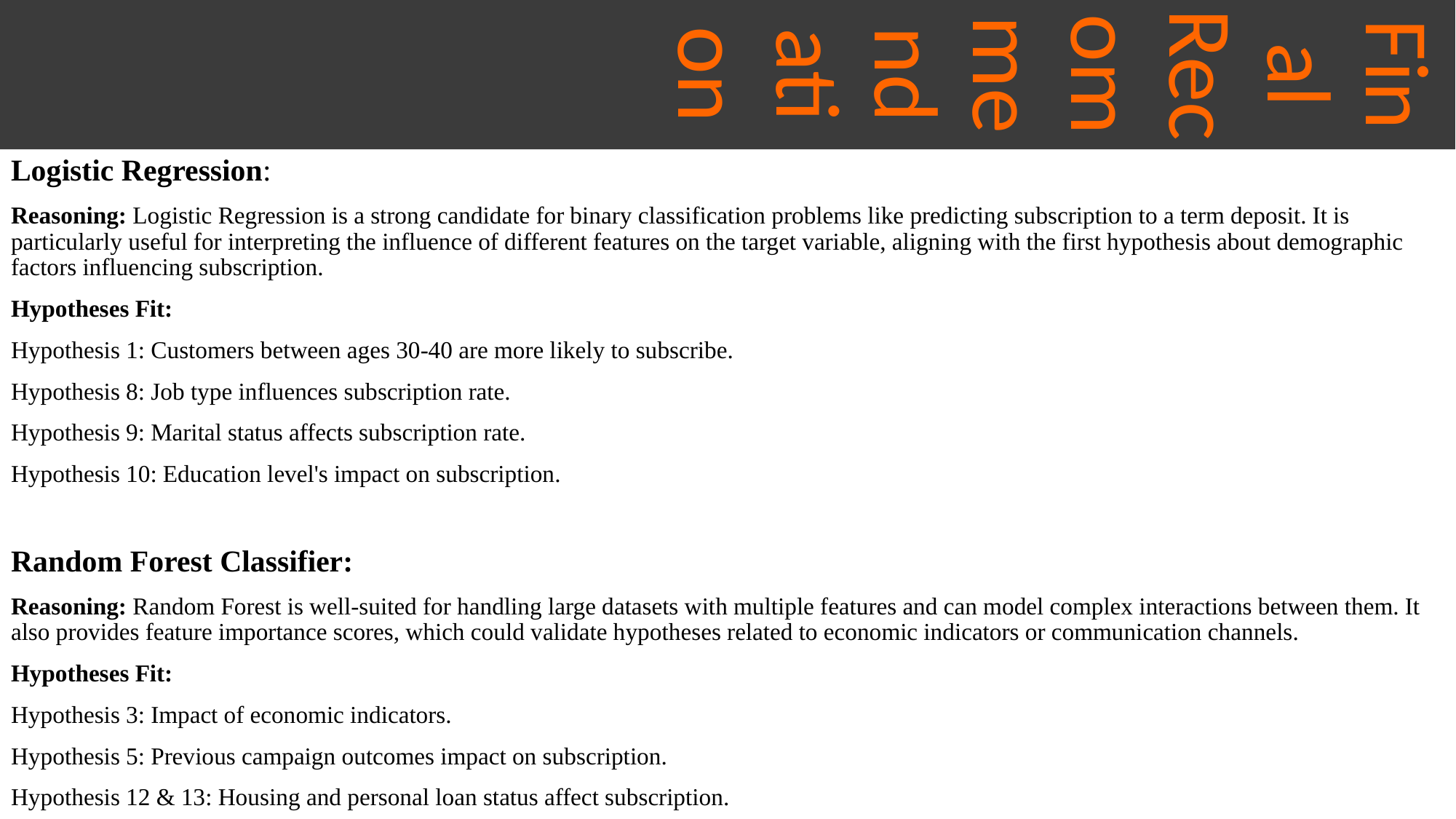

# Final Recommendation
Logistic Regression:
Reasoning: Logistic Regression is a strong candidate for binary classification problems like predicting subscription to a term deposit. It is particularly useful for interpreting the influence of different features on the target variable, aligning with the first hypothesis about demographic factors influencing subscription.
Hypotheses Fit:
Hypothesis 1: Customers between ages 30-40 are more likely to subscribe.
Hypothesis 8: Job type influences subscription rate.
Hypothesis 9: Marital status affects subscription rate.
Hypothesis 10: Education level's impact on subscription.

Random Forest Classifier:
Reasoning: Random Forest is well-suited for handling large datasets with multiple features and can model complex interactions between them. It also provides feature importance scores, which could validate hypotheses related to economic indicators or communication channels.
Hypotheses Fit:
Hypothesis 3: Impact of economic indicators.
Hypothesis 5: Previous campaign outcomes impact on subscription.
Hypothesis 12 & 13: Housing and personal loan status affect subscription.